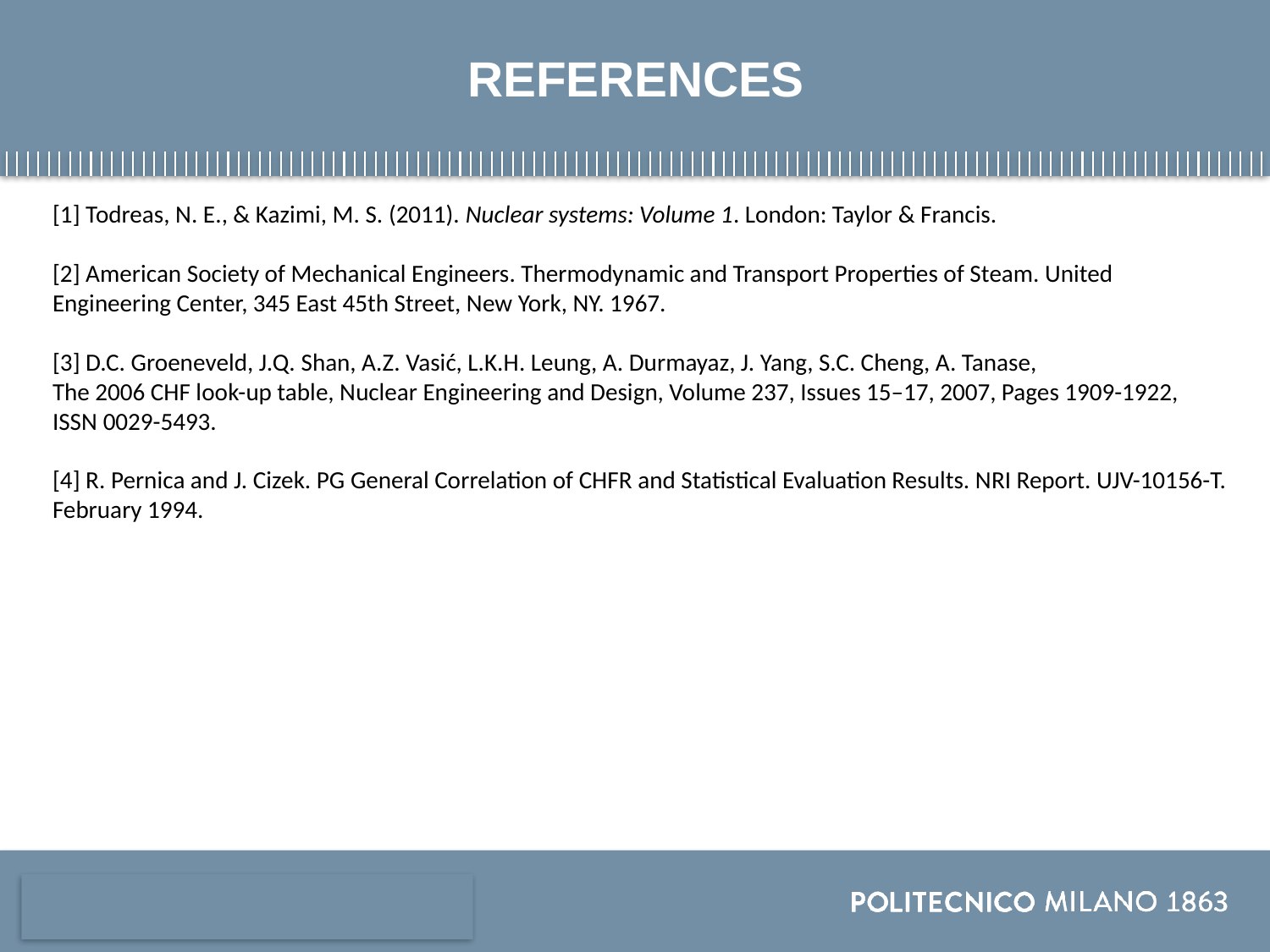

# REFERENCES
[1] Todreas, N. E., & Kazimi, M. S. (2011). Nuclear systems: Volume 1. London: Taylor & Francis.

[2] American Society of Mechanical Engineers. Thermodynamic and Transport Properties of Steam. United     Engineering Center, 345 East 45th Street, New York, NY. 1967.

[3] D.C. Groeneveld, J.Q. Shan, A.Z. Vasić, L.K.H. Leung, A. Durmayaz, J. Yang, S.C. Cheng, A. Tanase,
The 2006 CHF look-up table, Nuclear Engineering and Design, Volume 237, Issues 15–17, 2007, Pages 1909-1922,
ISSN 0029-5493.

[4] R. Pernica and J. Cizek. PG General Correlation of CHFR and Statistical Evaluation Results. NRI Report. UJV-10156-T. February 1994.